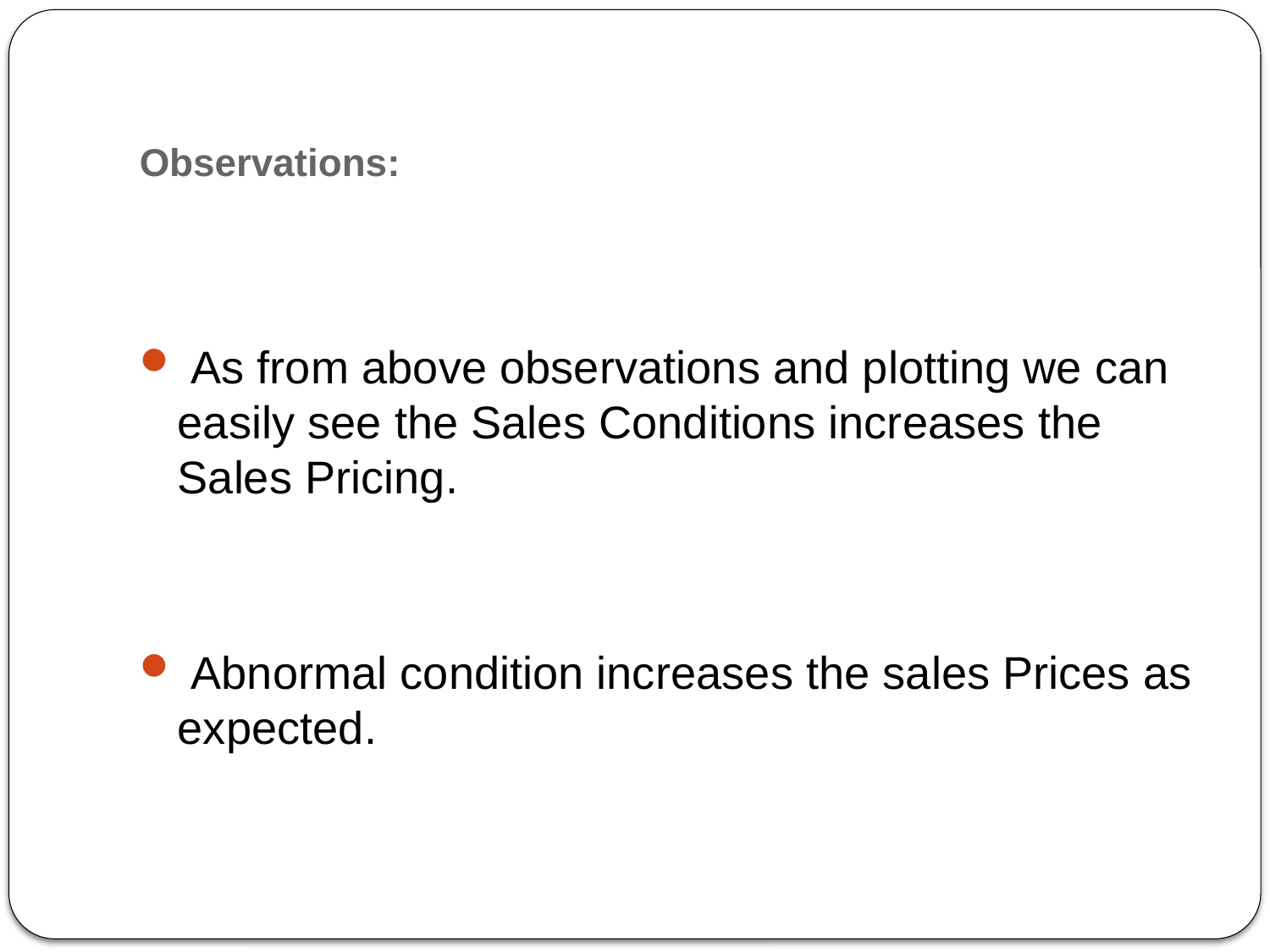

# Observations:

 As from above observations and plotting we can easily see the Sales Conditions increases the Sales Pricing.

 Abnormal condition increases the sales Prices as expected.